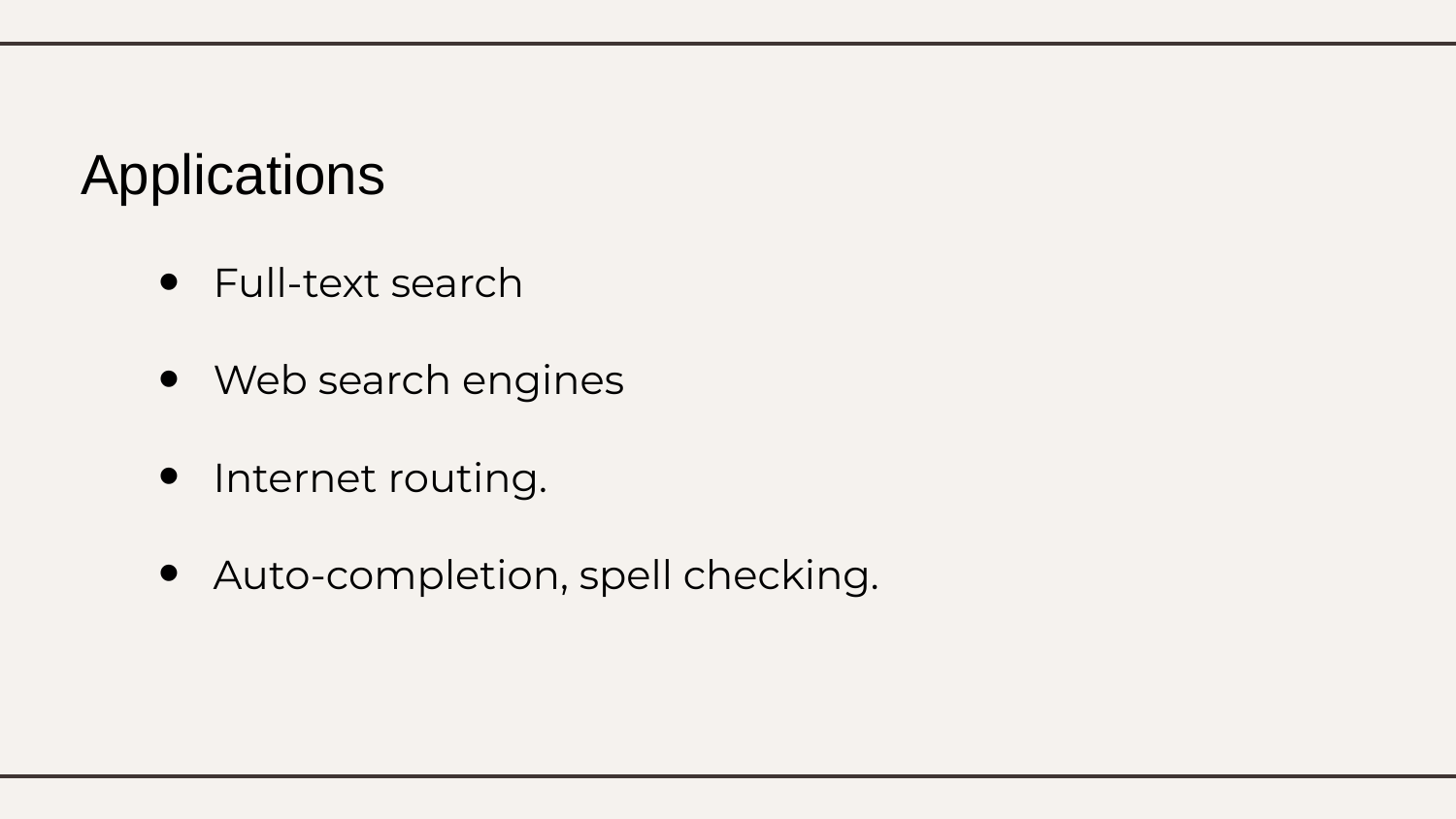

Applications
Full-text search
Web search engines
Internet routing.
Auto-completion, spell checking.